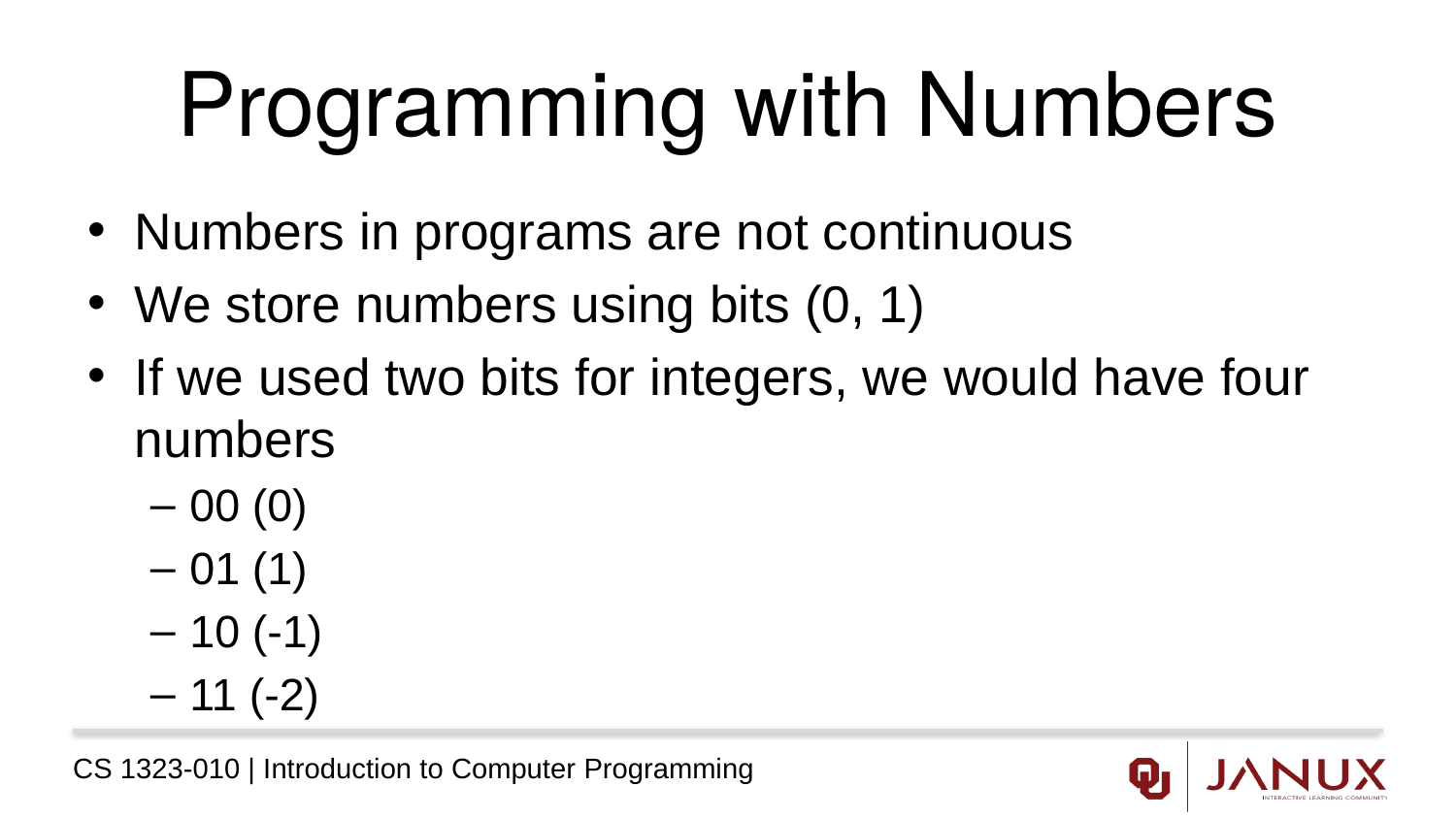

# Programming with Numbers
Numbers in programs are not continuous
We store numbers using bits (0, 1)
If we used two bits for integers, we would have four numbers
00 (0)
01 (1)
10 (-1)
11 (-2)